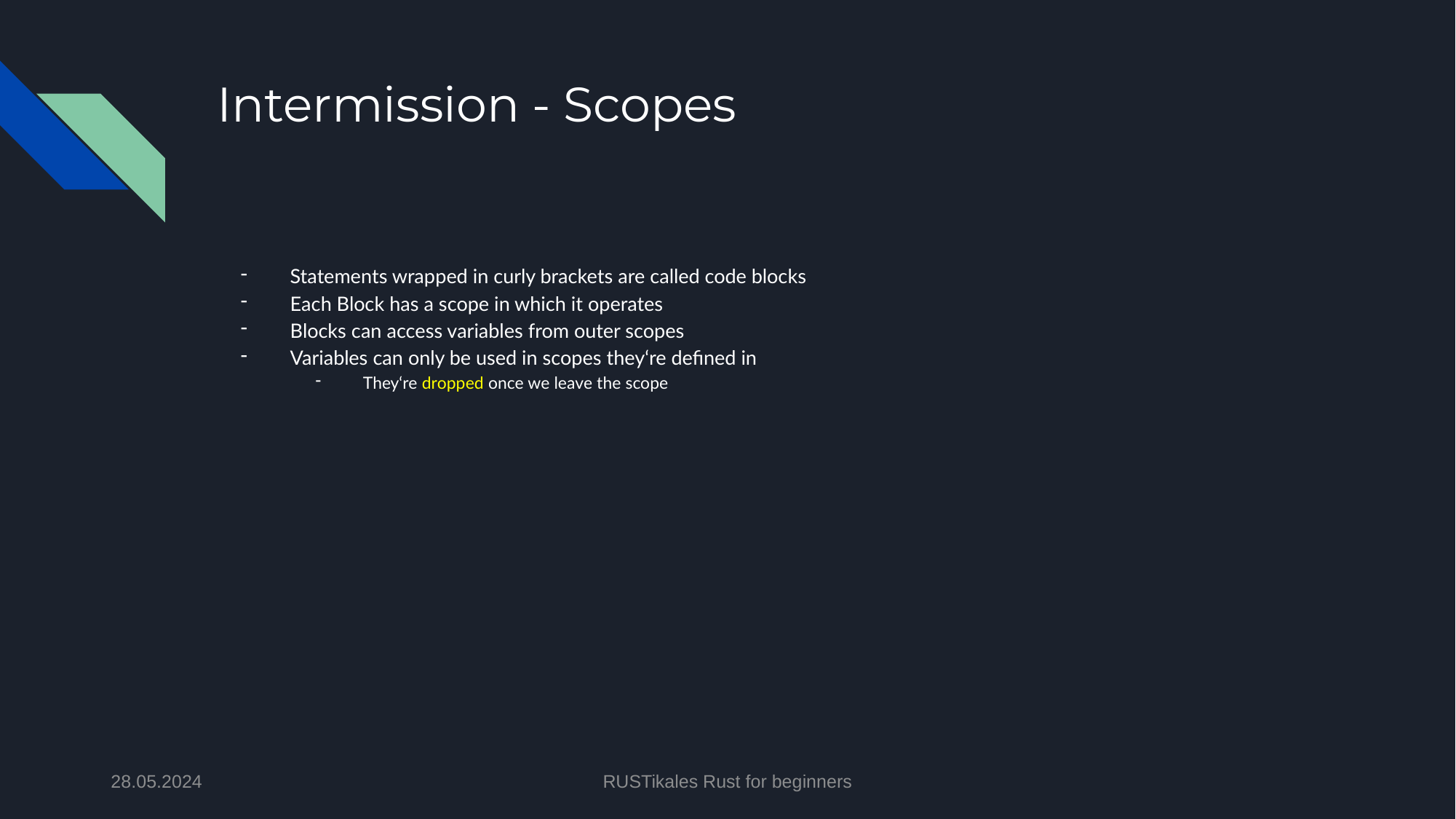

# Intermission - Scopes
Statements wrapped in curly brackets are called code blocks
Each Block has a scope in which it operates
Blocks can access variables from outer scopes
Variables can only be used in scopes they‘re defined in
They‘re dropped once we leave the scope
28.05.2024
RUSTikales Rust for beginners